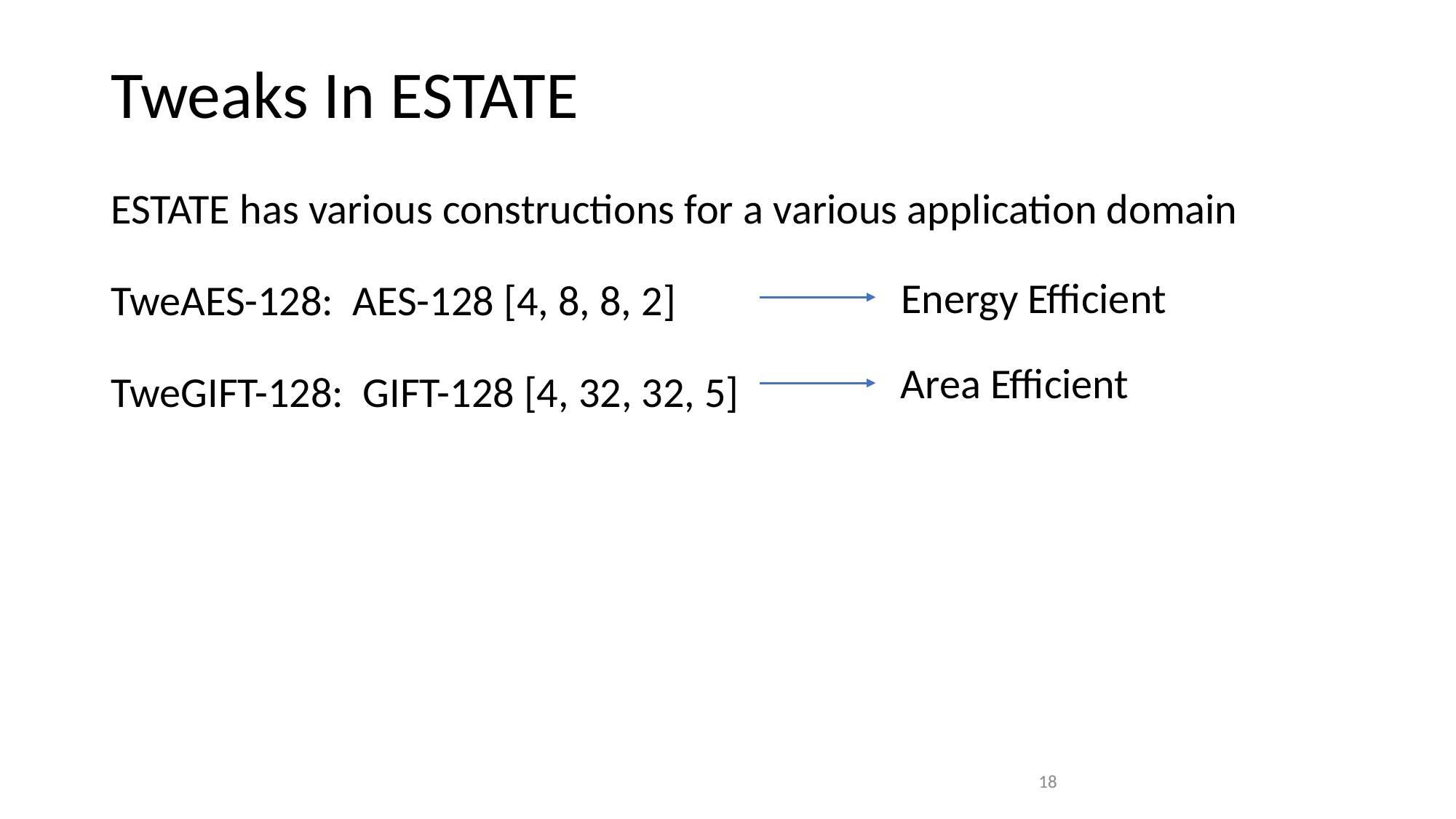

# Tweaks In ESTATE
ESTATE has various constructions for a various application domain
TweAES-128:  AES-128 [4, 8, 8, 2]
TweGIFT-128:  GIFT-128 [4, 32, 32, 5]
Energy Efficient
Area Efficient
18